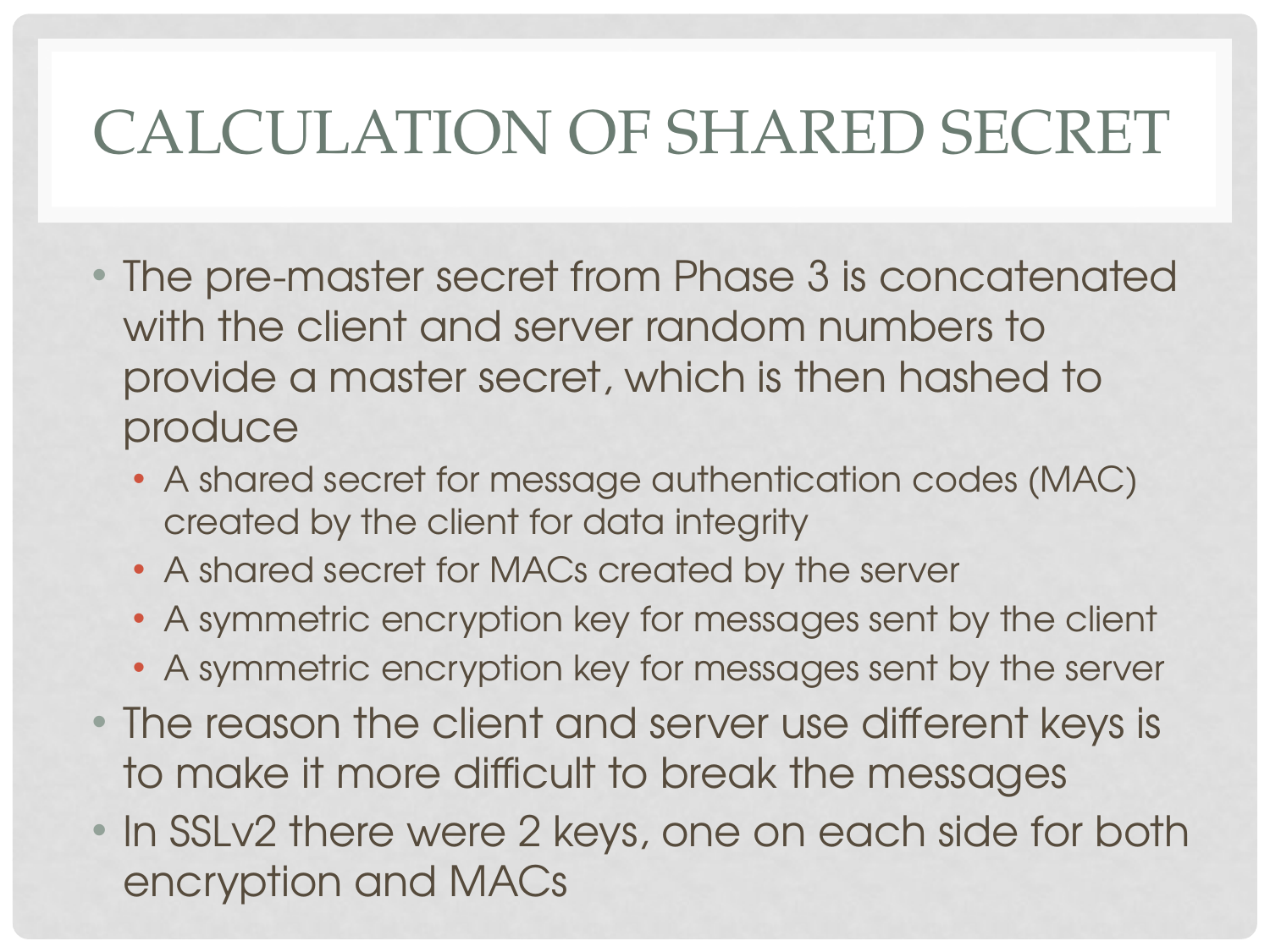

# CALCULATION OF SHARED SECRET
The pre-master secret from Phase 3 is concatenated with the client and server random numbers to provide a master secret, which is then hashed to produce
A shared secret for message authentication codes (MAC) created by the client for data integrity
A shared secret for MACs created by the server
A symmetric encryption key for messages sent by the client
A symmetric encryption key for messages sent by the server
The reason the client and server use different keys is to make it more difficult to break the messages
In SSLv2 there were 2 keys, one on each side for both encryption and MACs